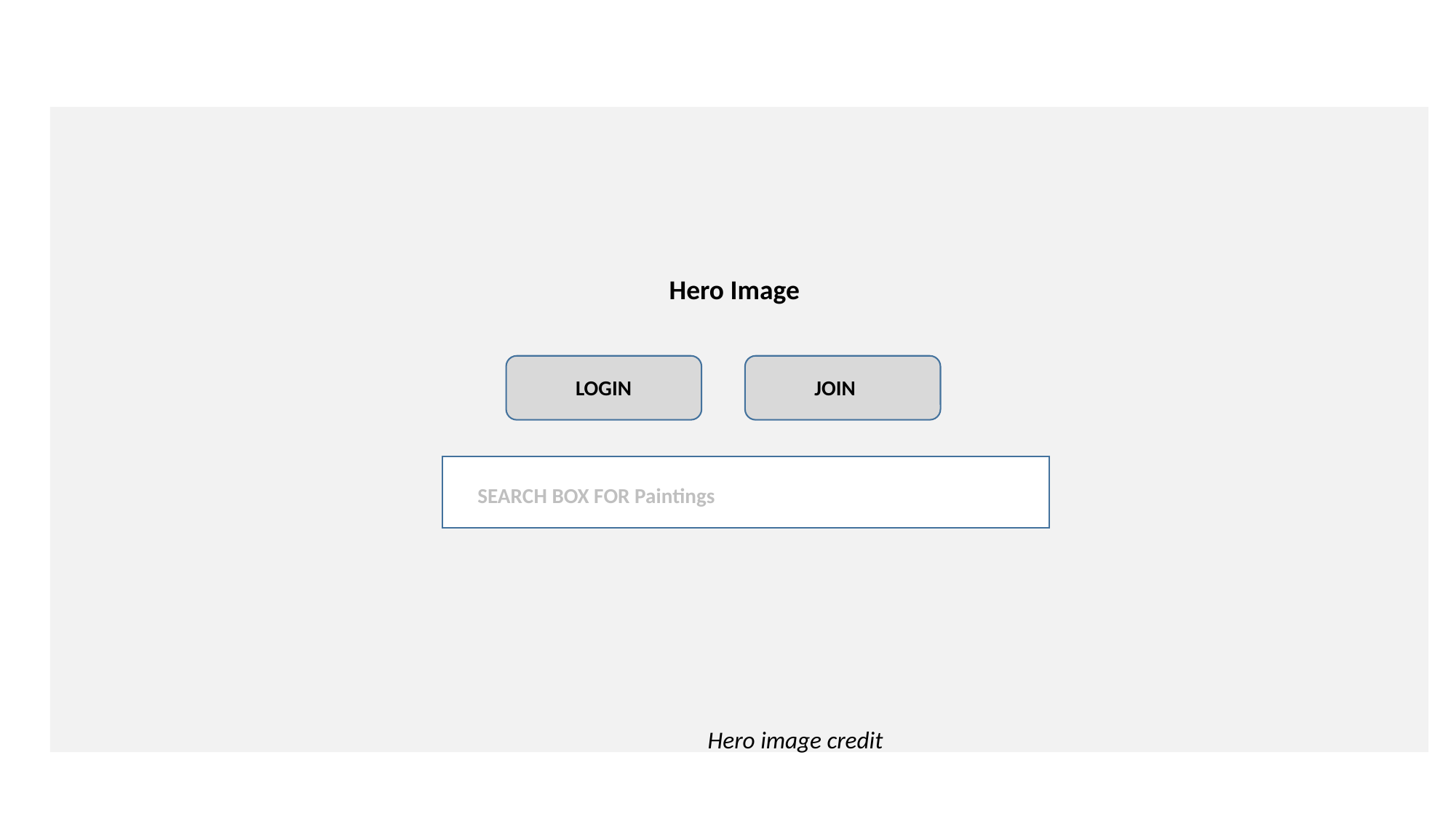

Hero Image

LOGIN
JOIN

SEARCH BOX FOR Paintings
Hero image credit